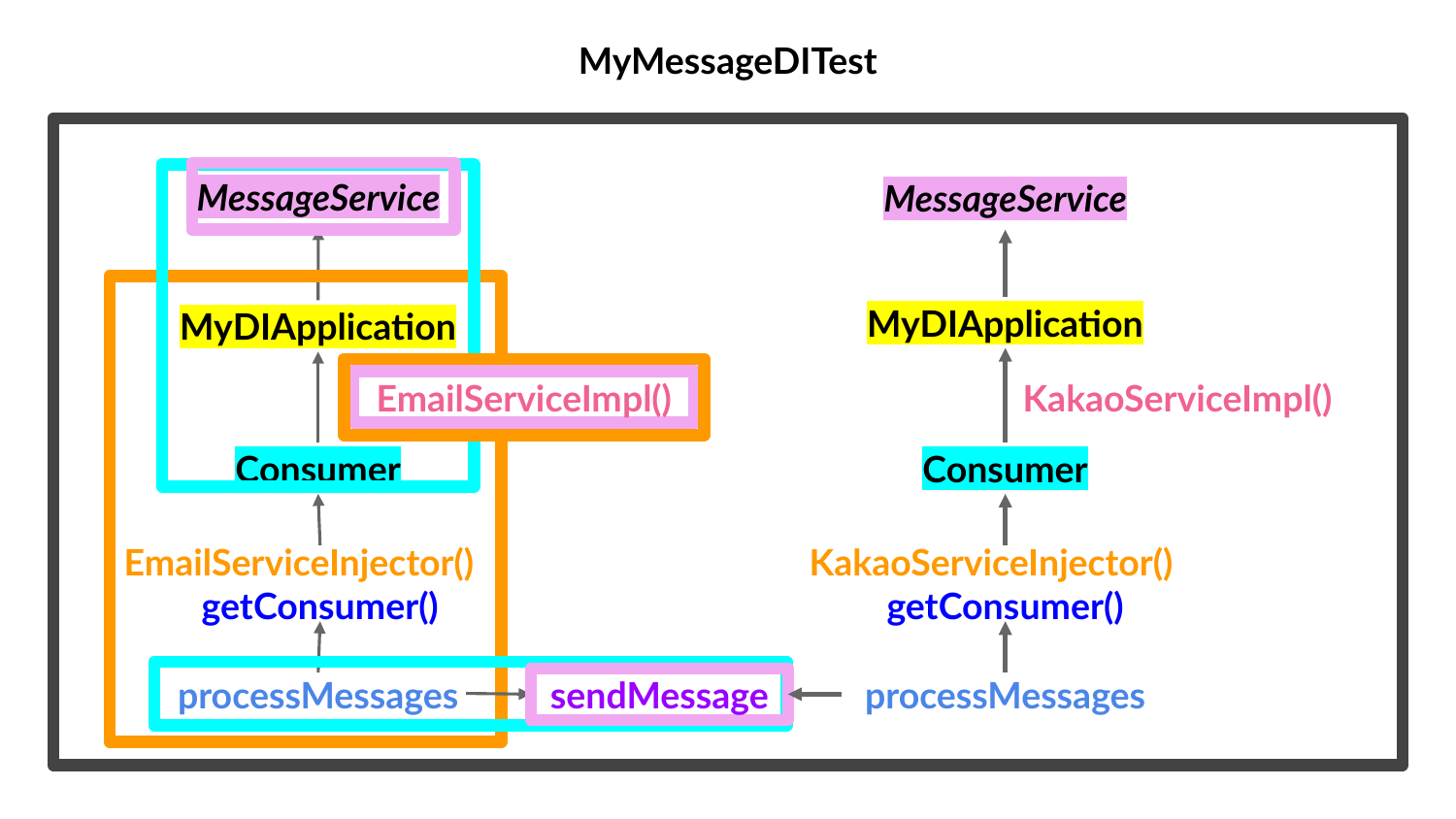

MyMessageDITest

MessageService

MessageService

MyDIApplication
MyDIApplication

EmailServiceImpl()
KakaoServiceImpl()
Consumer
Consumer
EmailServiceInjector()
getConsumer()
KakaoServiceInjector()
getConsumer()

sendMessage
processMessages
processMessages